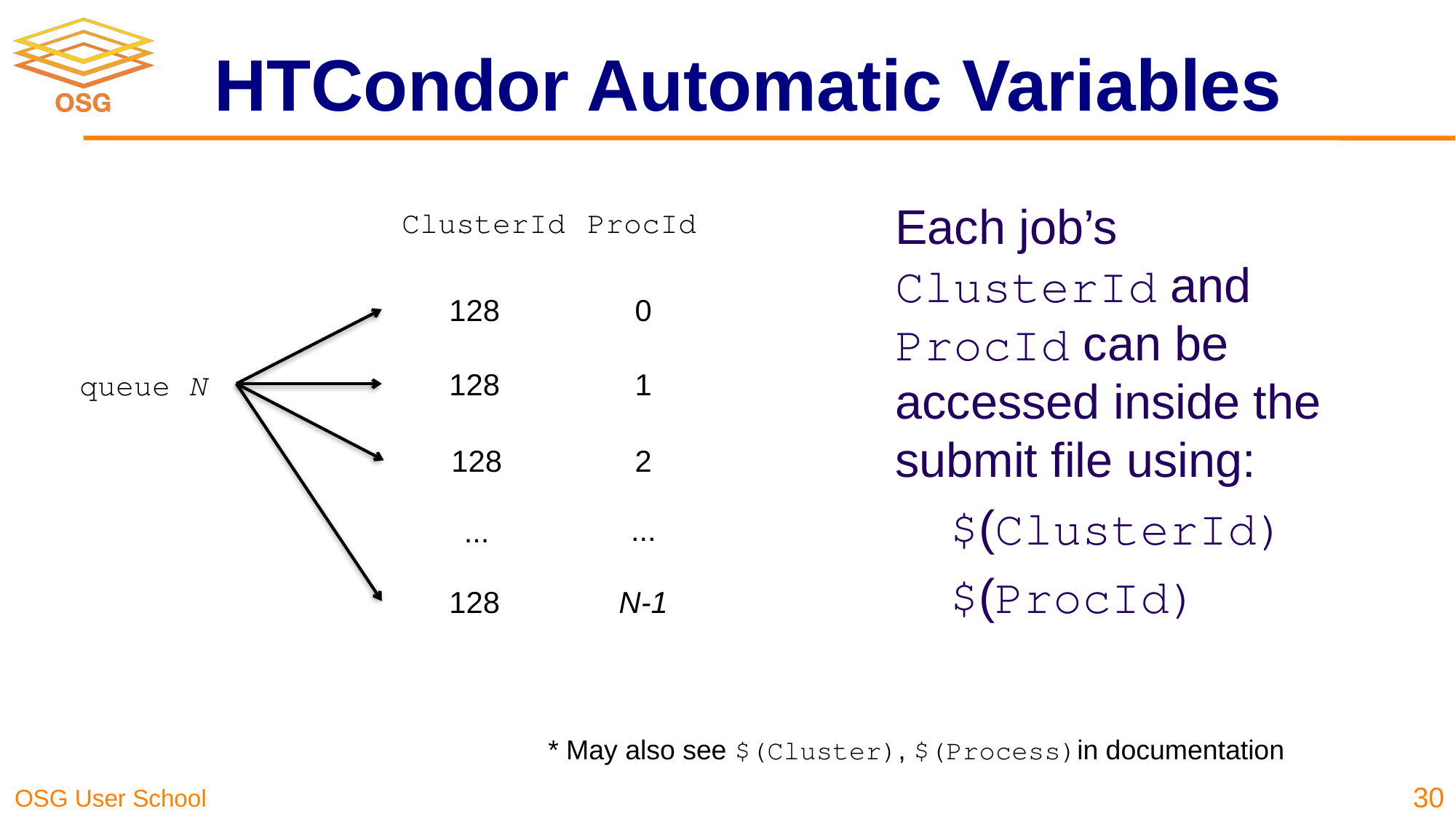

# HTCondor Automatic Variables
ClusterId
ProcId
128
0
queue N
128
1
128
2
...
128
N-1
Each job’s ClusterId and ProcId can be accessed inside the submit file using:
$(ClusterId)
$(ProcId)
...
* May also see $(Cluster), $(Process)in documentation
30